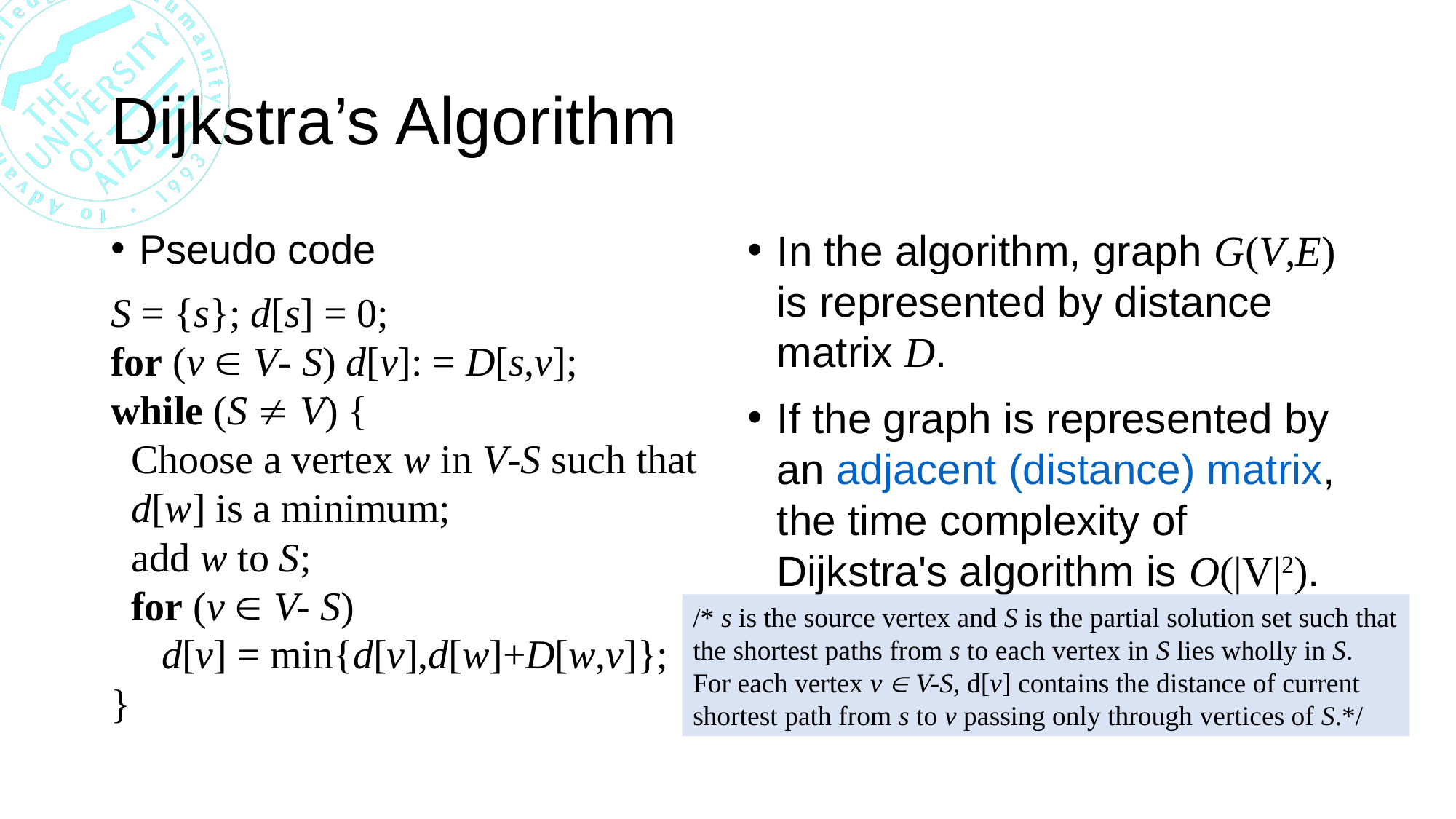

# Dijkstra’s Algorithm
Pseudo code
S = {s}; d[s] = 0;
for (v ∈ V- S) d[v]: = D[s,v];
while (S ≠ V) {
  Choose a vertex w in V-S such that
  d[w] is a minimum;
  add w to S;
  for (v ∈ V- S)
     d[v] = min{d[v],d[w]+D[w,v]};
}

In the algorithm, graph G(V,E) is represented by distance matrix D.
If the graph is represented by an adjacent (distance) matrix, the time complexity of Dijkstra's algorithm is O(|V|2).

/* s is the source vertex and S is the partial solution set such that the shortest paths from s to each vertex in S lies wholly in S.
For each vertex v ∈ V-S, d[v] contains the distance of current shortest path from s to v passing only through vertices of S.*/